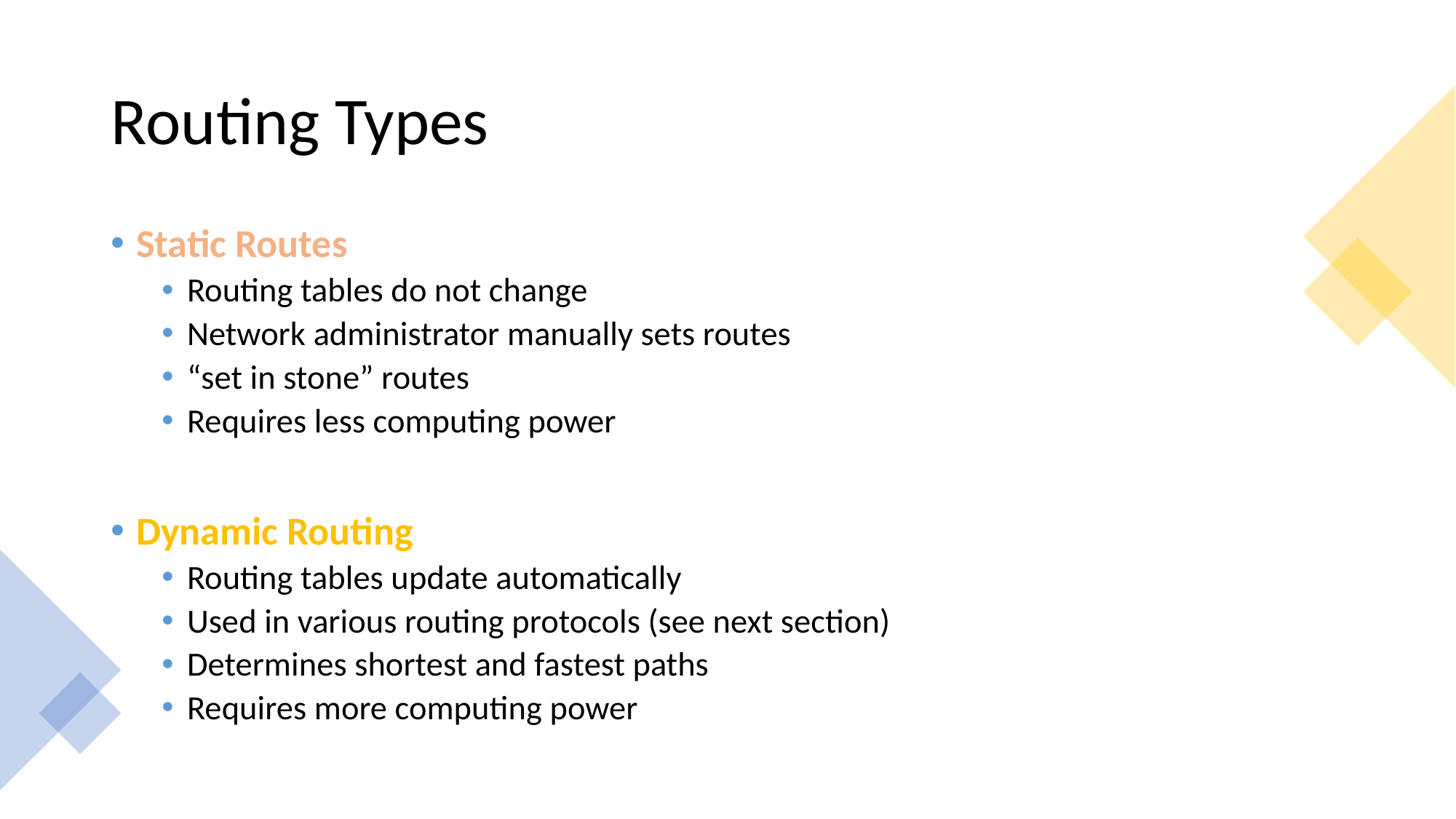

# Routing Types
Static Routes
Routing tables do not change
Network administrator manually sets routes
“set in stone” routes
Requires less computing power

Dynamic Routing
Routing tables update automatically
Used in various routing protocols (see next section)
Determines shortest and fastest paths
Requires more computing power